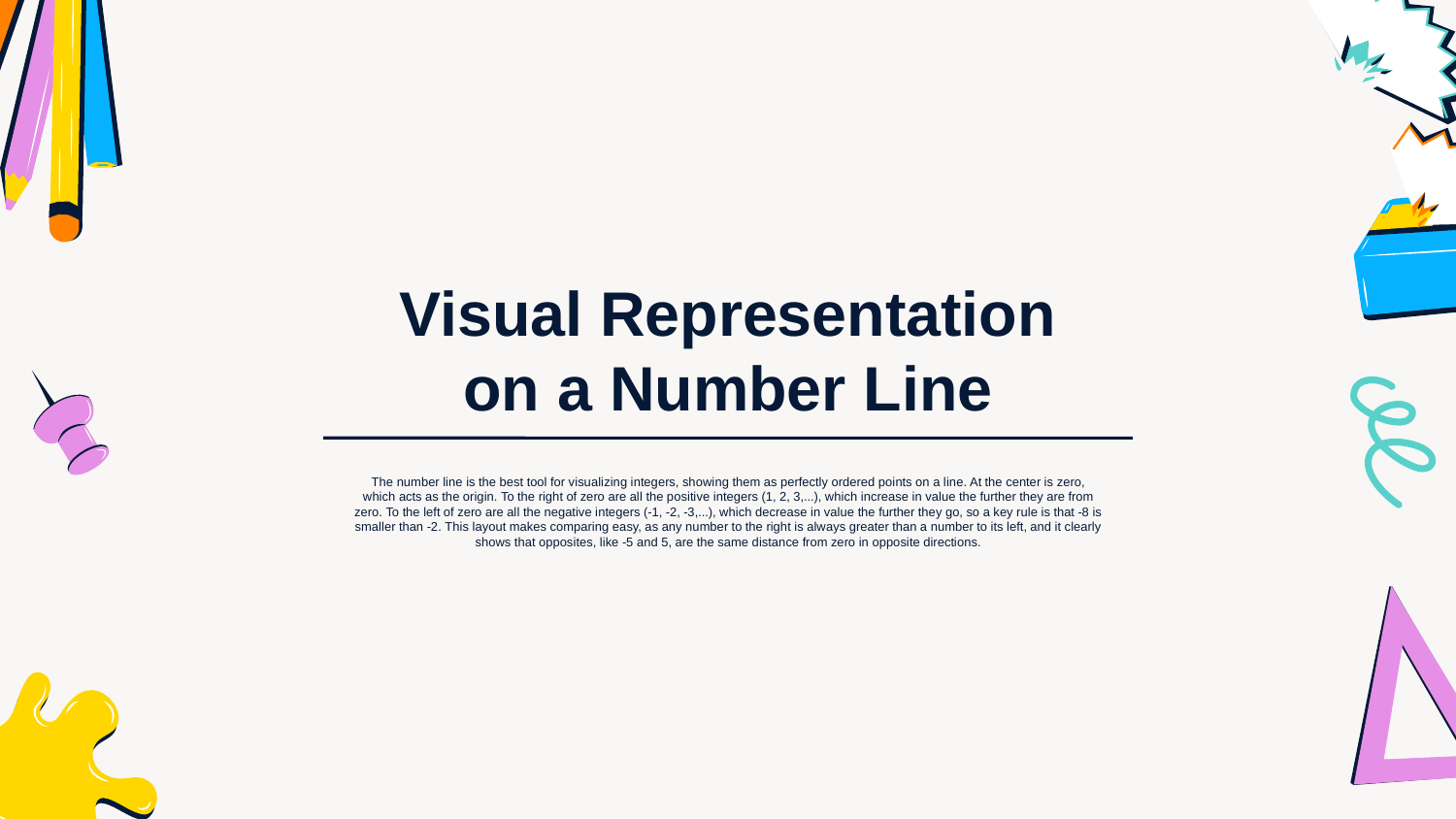

# Visual Representation on a Number Line
The number line is the best tool for visualizing integers, showing them as perfectly ordered points on a line. At the center is zero, which acts as the origin. To the right of zero are all the positive integers (1, 2, 3,...), which increase in value the further they are from zero. To the left of zero are all the negative integers (-1, -2, -3,...), which decrease in value the further they go, so a key rule is that -8 is smaller than -2. This layout makes comparing easy, as any number to the right is always greater than a number to its left, and it clearly shows that opposites, like -5 and 5, are the same distance from zero in opposite directions.